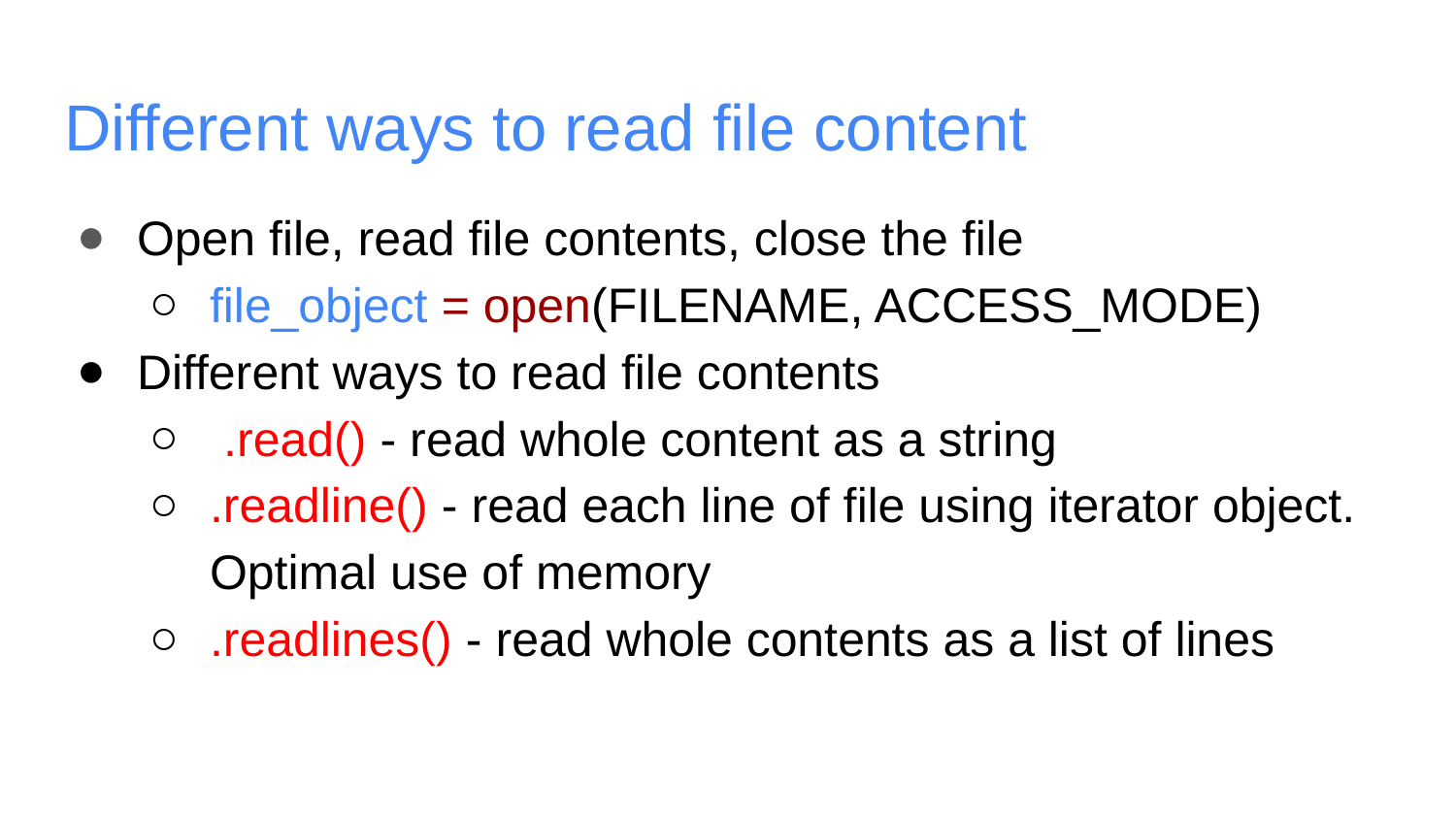

# Different ways to read file content
Open file, read file contents, close the file
file_object = open(FILENAME, ACCESS_MODE)
Different ways to read file contents
 .read() - read whole content as a string
.readline() - read each line of file using iterator object. Optimal use of memory
.readlines() - read whole contents as a list of lines